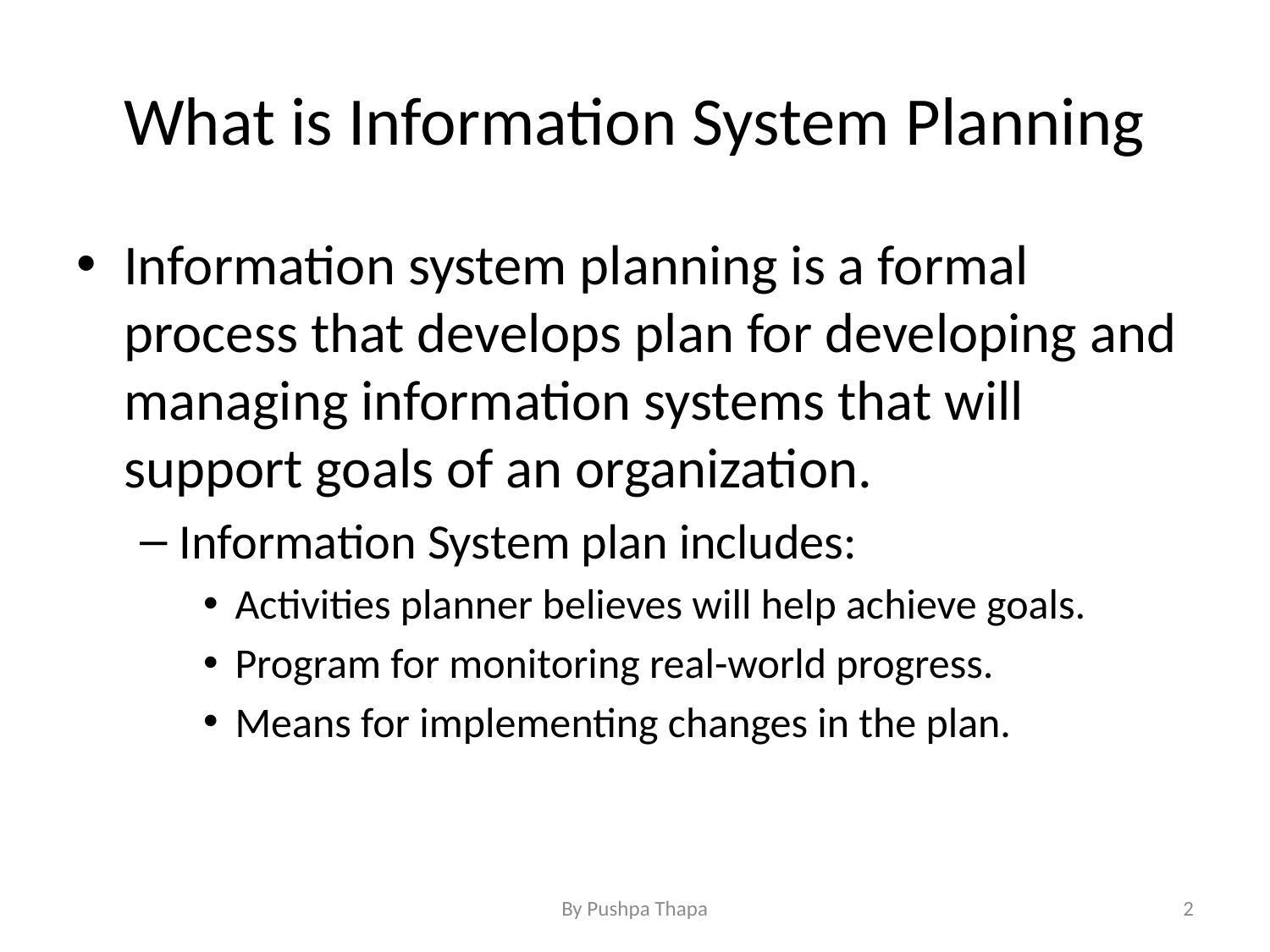

# What is Information System Planning
Information system planning is a formal process that develops plan for developing and managing information systems that will support goals of an organization.
Information System plan includes:
Activities planner believes will help achieve goals.
Program for monitoring real-world progress.
Means for implementing changes in the plan.

By Pushpa Thapa
2